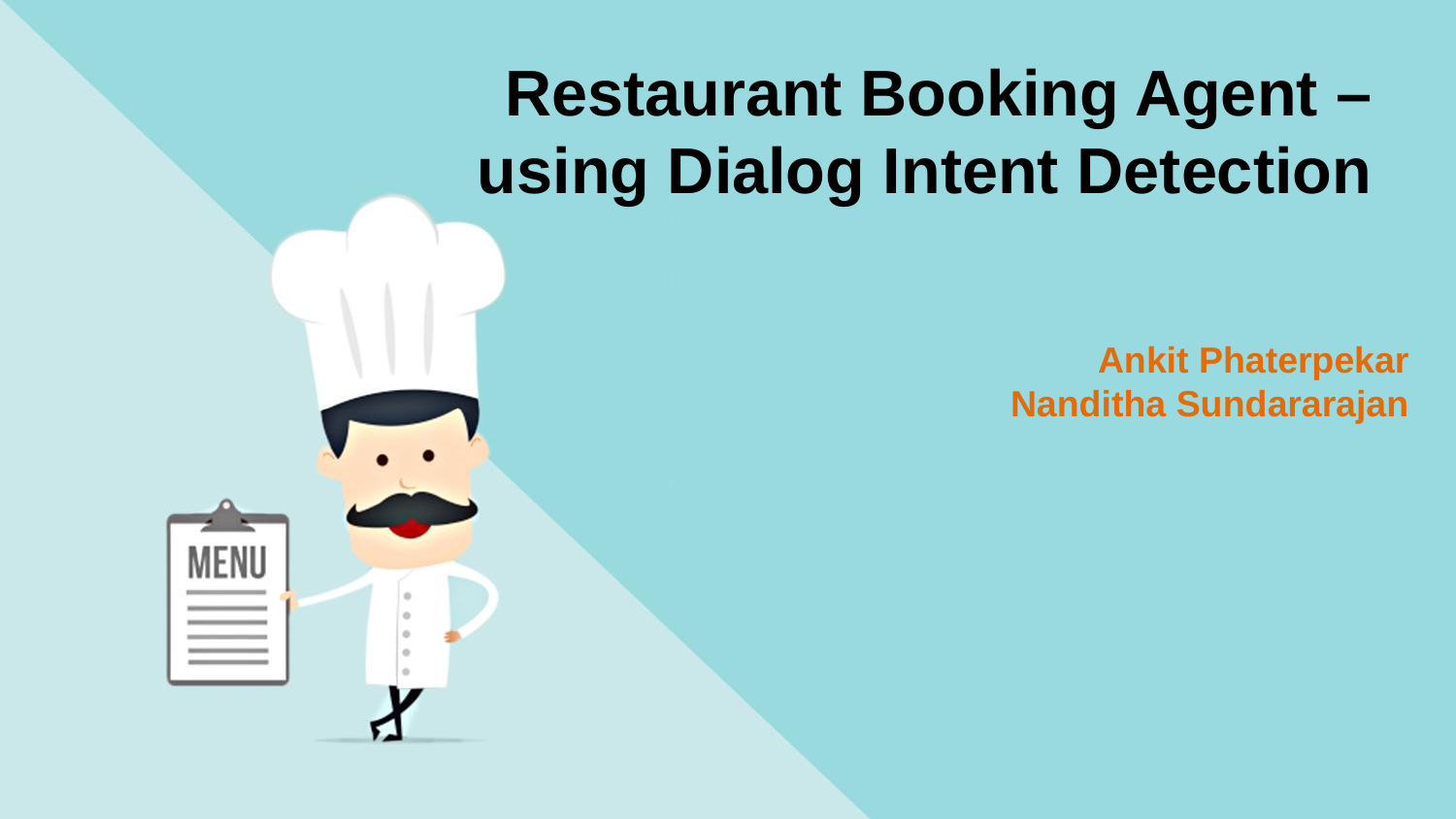

Restaurant Booking Agent – using Dialog Intent Detection

Ankit Phaterpekar
Nanditha Sundararajan